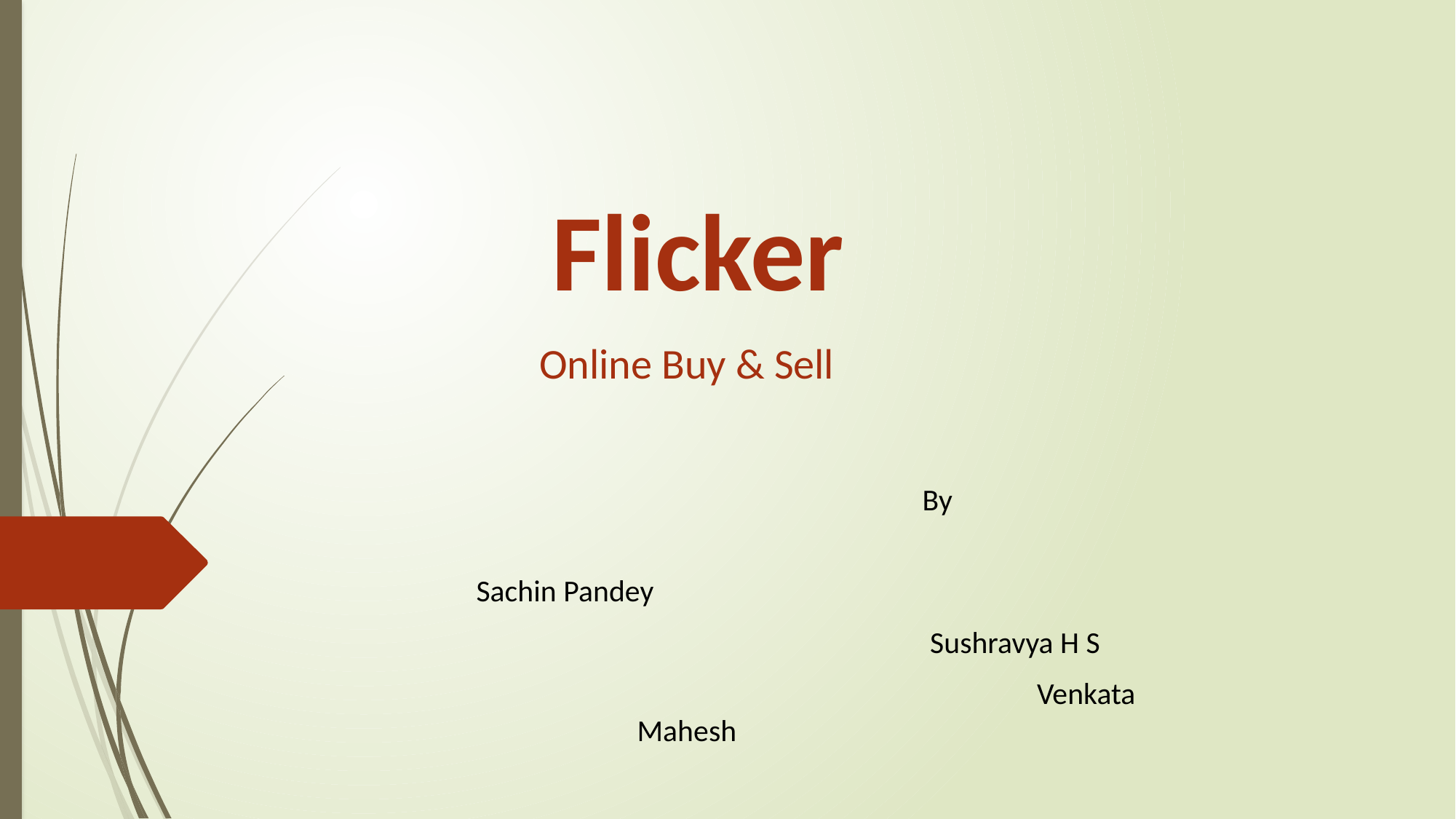

# Flicker
Online Buy & Sell

                                                    By
                                    								Sachin Pandey
                                                                                               Sushravya H S
                                                                                       		     Venkata Mahesh